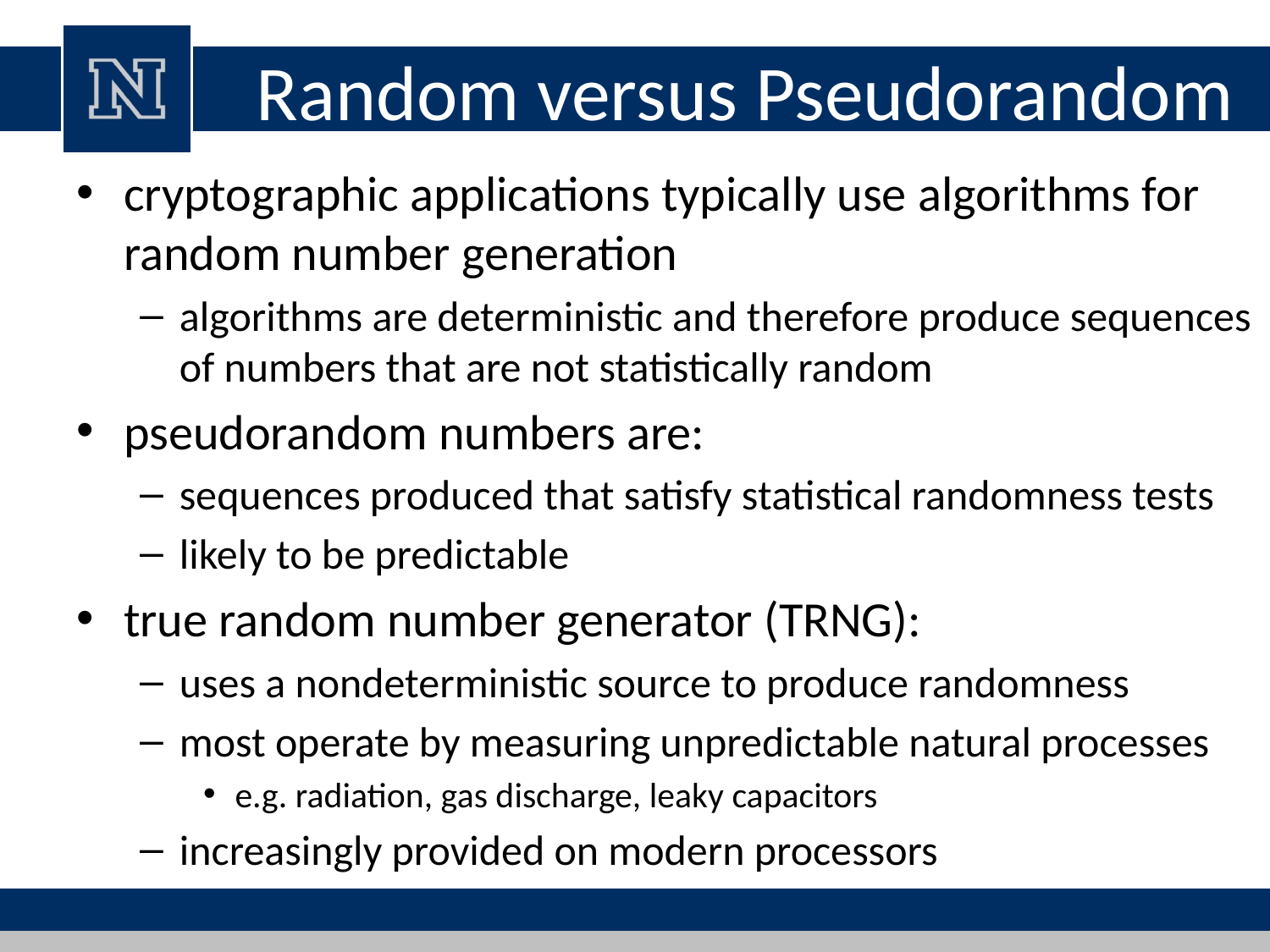

# Random versus Pseudorandom
cryptographic applications typically use algorithms for random number generation
algorithms are deterministic and therefore produce sequences of numbers that are not statistically random
pseudorandom numbers are:
sequences produced that satisfy statistical randomness tests
likely to be predictable
true random number generator (TRNG):
uses a nondeterministic source to produce randomness
most operate by measuring unpredictable natural processes
e.g. radiation, gas discharge, leaky capacitors
increasingly provided on modern processors